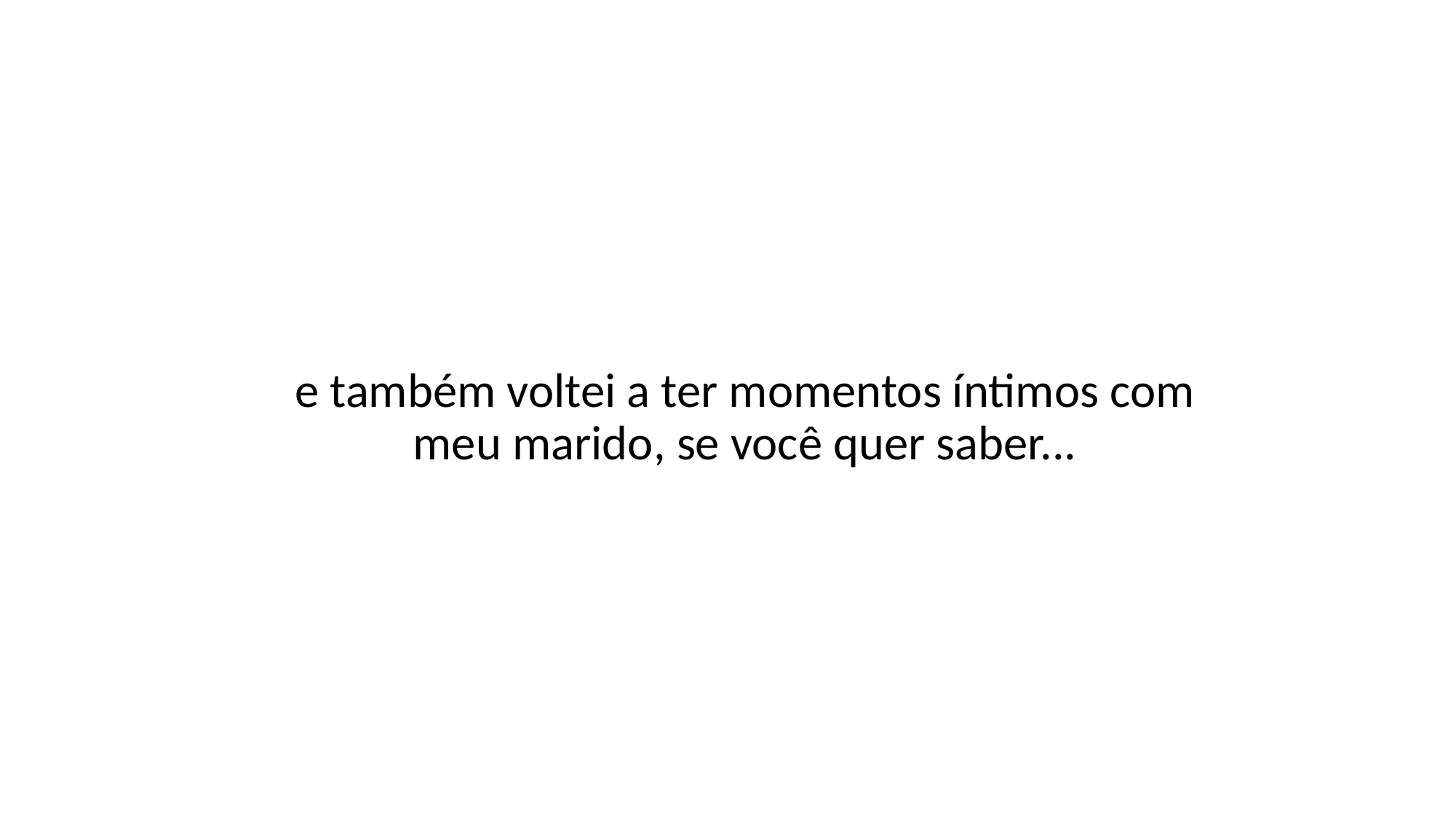

e também voltei a ter momentos íntimos com meu marido, se você quer saber...